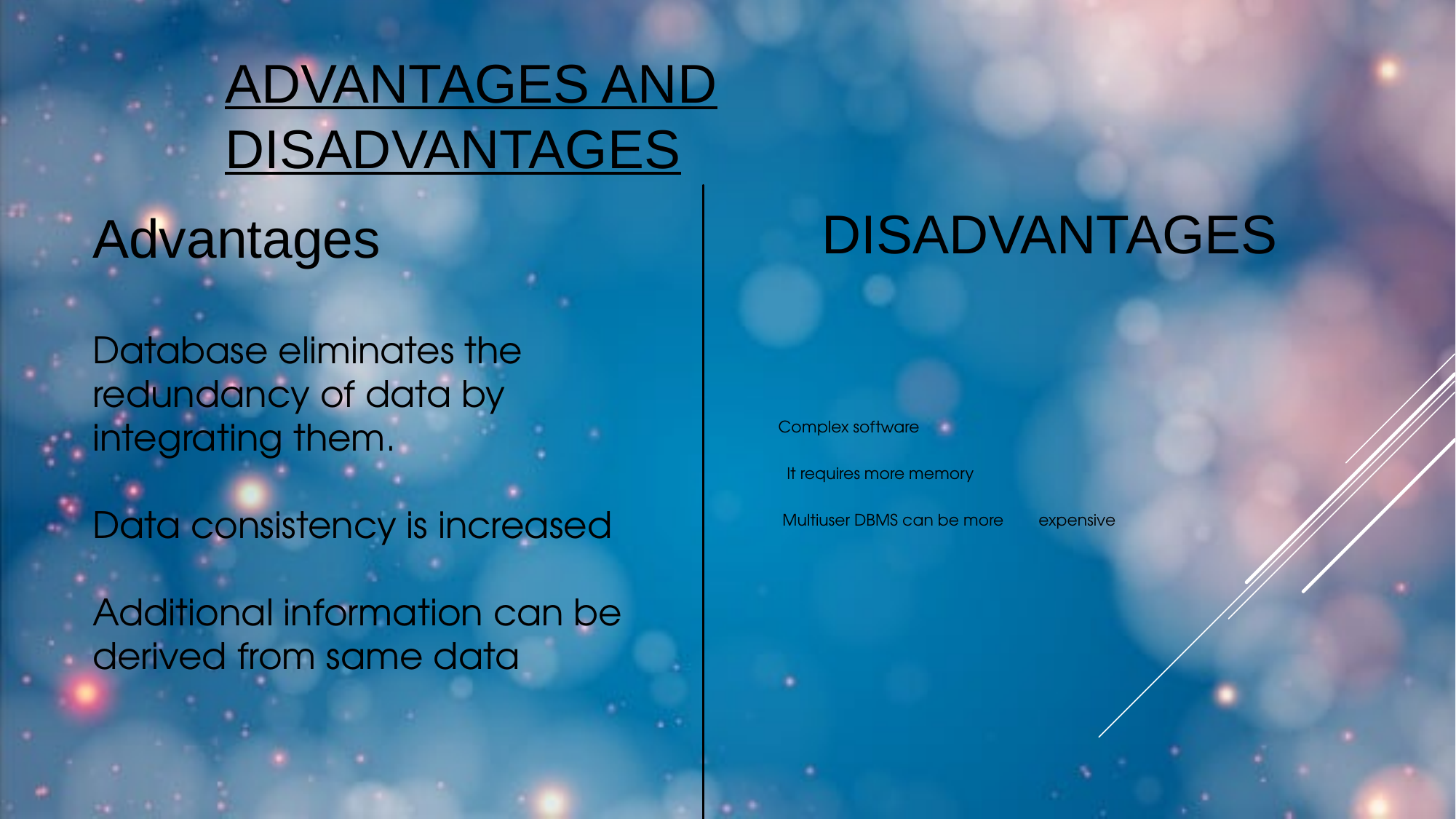

ADVANTAGES AND DISADVANTAGES
# Advantages Database eliminates the redundancy of data by integrating them. Data consistency is increased Additional information can be derived from same data
DISADVANTAGES

 Complex software

   It requires more memory

  Multiuser DBMS can be more        expensive